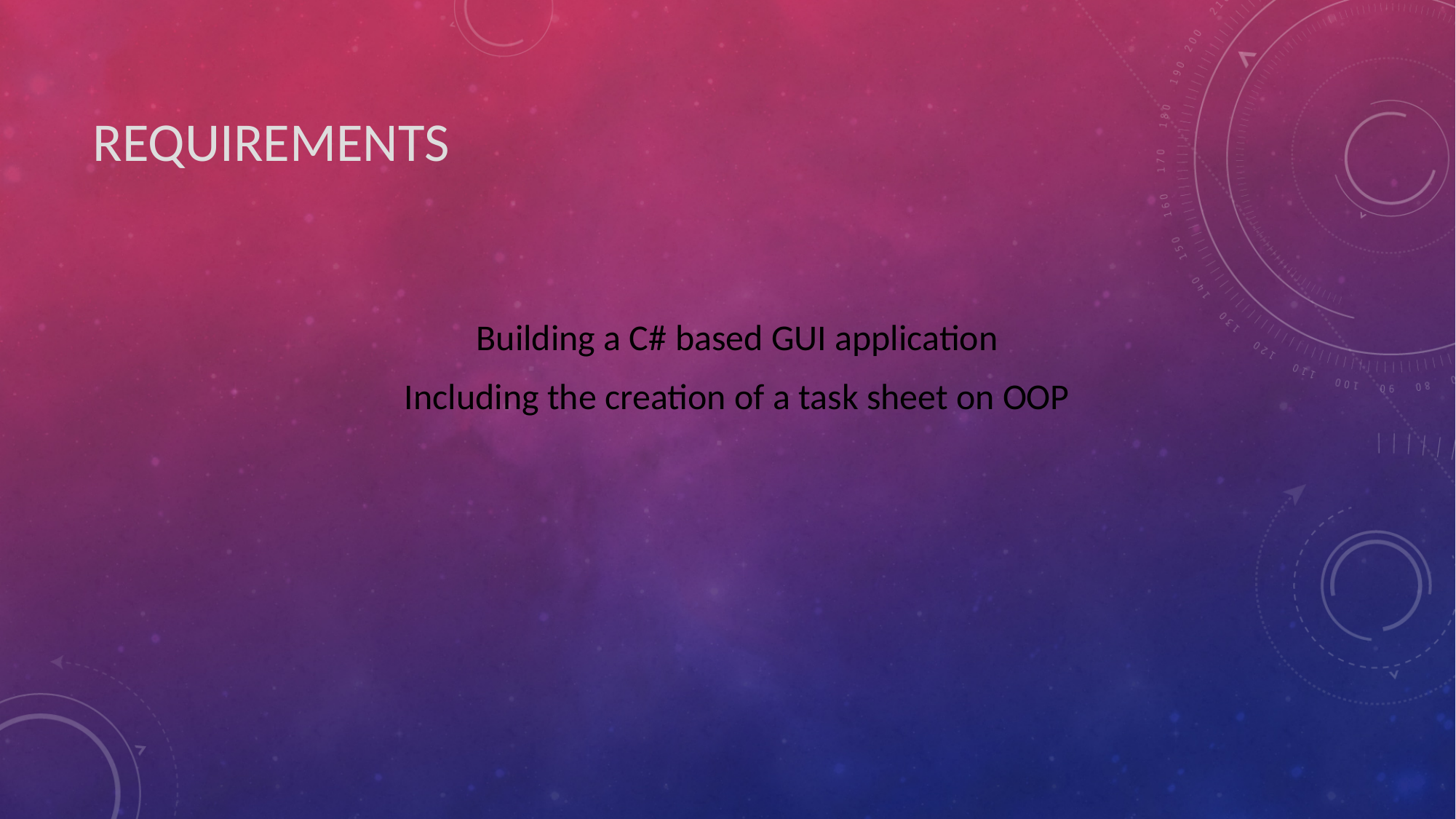

# Requirements
Building a C# based GUI application
Including the creation of a task sheet on OOP